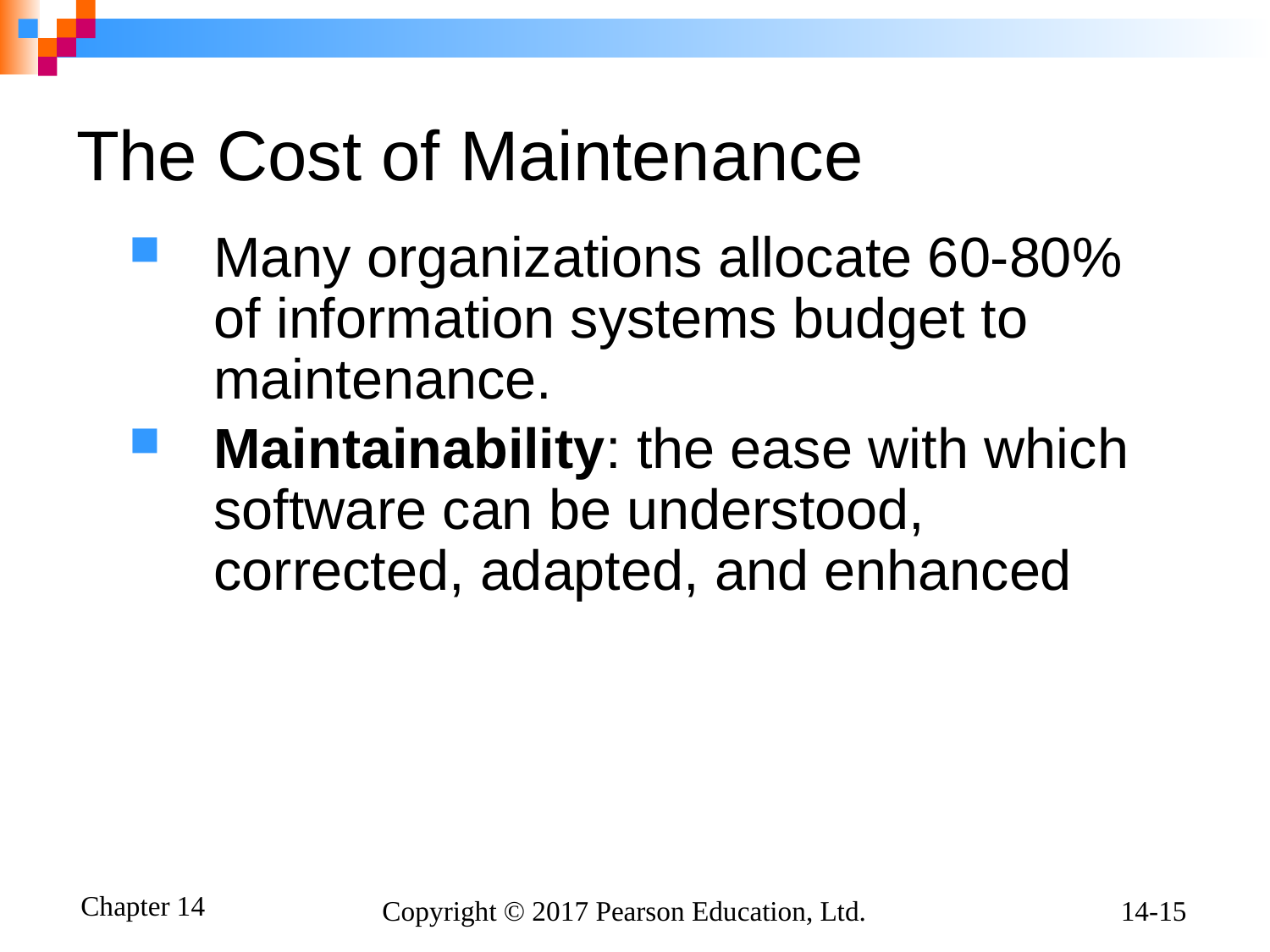

# The Cost of Maintenance
Many organizations allocate 60-80% of information systems budget to maintenance.
Maintainability: the ease with which software can be understood, corrected, adapted, and enhanced